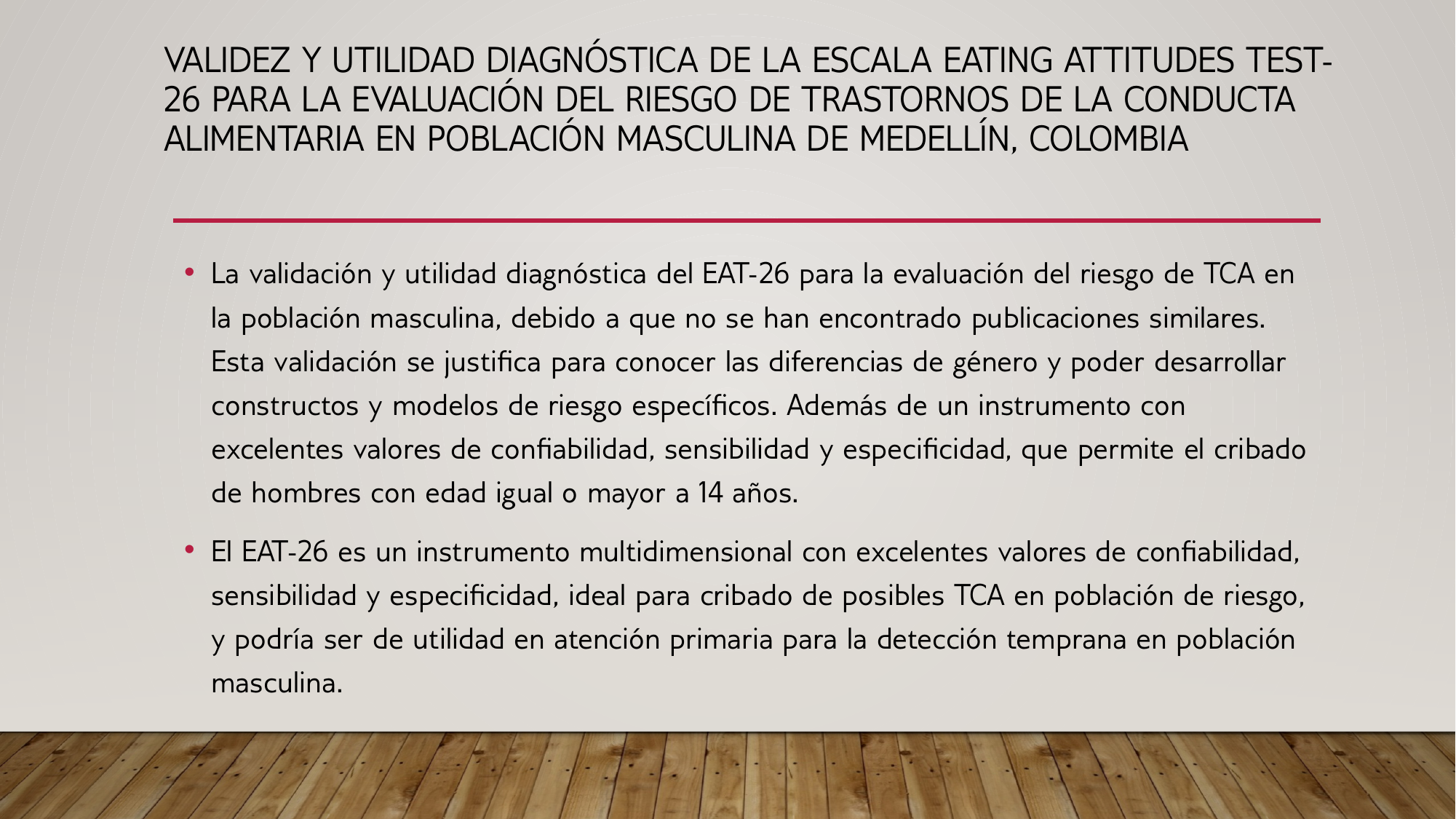

# Validez y utilidad diagnóstica de la escala Eating Attitudes Test-26 para la evaluación del riesgo de trastornos de la conducta alimentaria en población masculina de Medellín, Colombia
La validación y utilidad diagnóstica del EAT-26 para la evaluación del riesgo de TCA en la población masculina, debido a que no se han encontrado publicaciones similares. Esta validación se justifica para conocer las diferencias de género y poder desarrollar constructos y modelos de riesgo específicos. Además de un instrumento con excelentes valores de confiabilidad, sensibilidad y especificidad, que permite el cribado de hombres con edad igual o mayor a 14 años.
El EAT-26 es un instrumento multidimensional con excelentes valores de confiabilidad, sensibilidad y especificidad, ideal para cribado de posibles TCA en población de riesgo, y podría ser de utilidad en atención primaria para la detección temprana en población masculina.